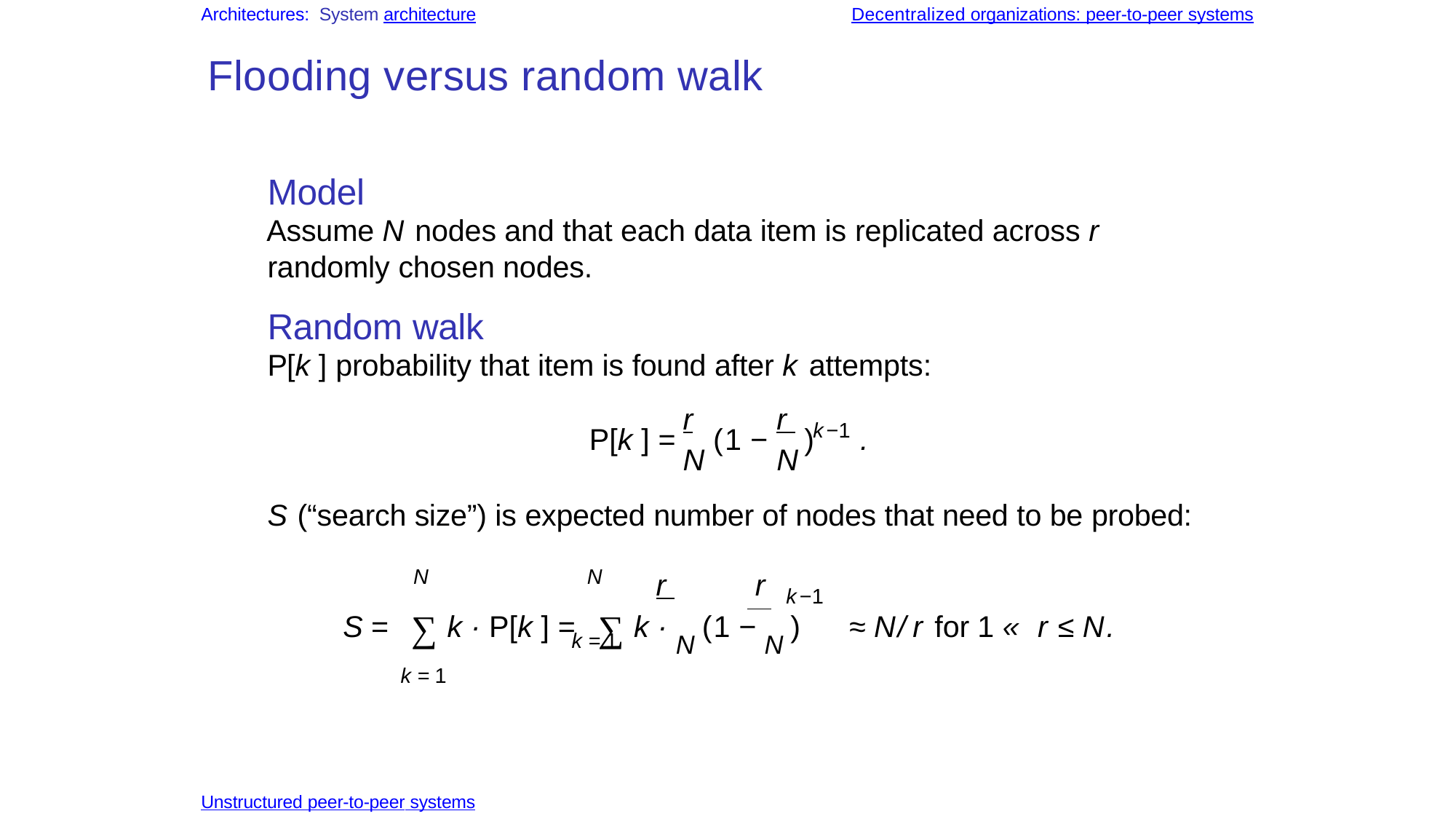

Architectures: System architecture
Decentralized organizations: peer-to-peer systems
Flooding versus random walk

Model
Assume N nodes and that each data item is replicated across r
randomly chosen nodes.
Random walk
P[k ] probability that item is found after k attempts:
r	r
k−1
P[k ] =	(1 −	)	.
N	N
S (“search size”) is expected number of nodes that need to be probed:
N	N
r 	r
S =  ∑ k · P[k ] =  ∑ k · N (1 − N )	≈ N/r for 1 « r ≤ N.
k =1
k−1

k =1
Unstructured peer-to-peer systems
28 / 36